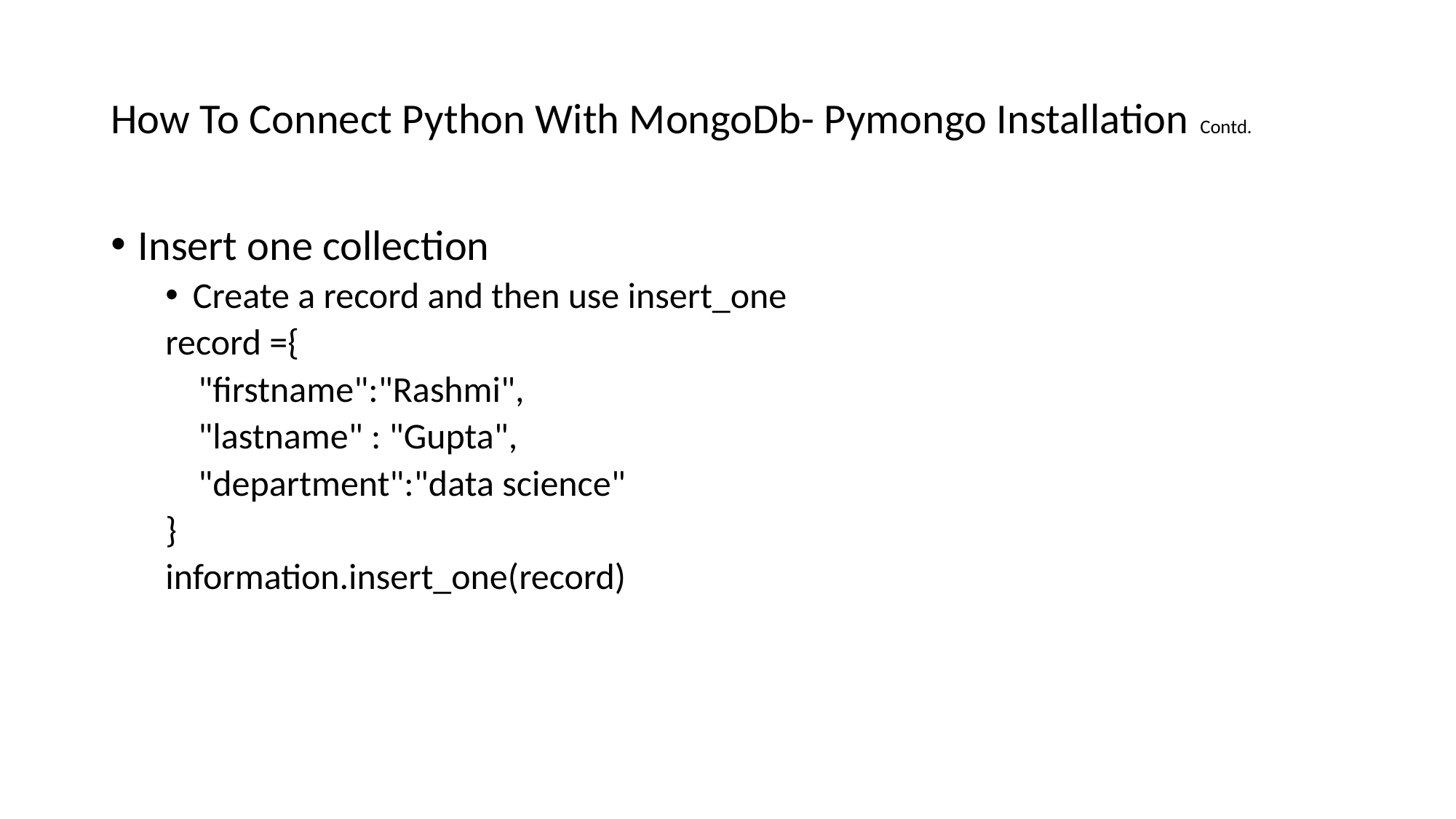

# How To Connect Python With MongoDb- Pymongo Installation Contd.
Insert one collection
Create a record and then use insert_one
record ={
    "firstname":"Rashmi",
    "lastname" : "Gupta",
    "department":"data science"
}
information.insert_one(record)